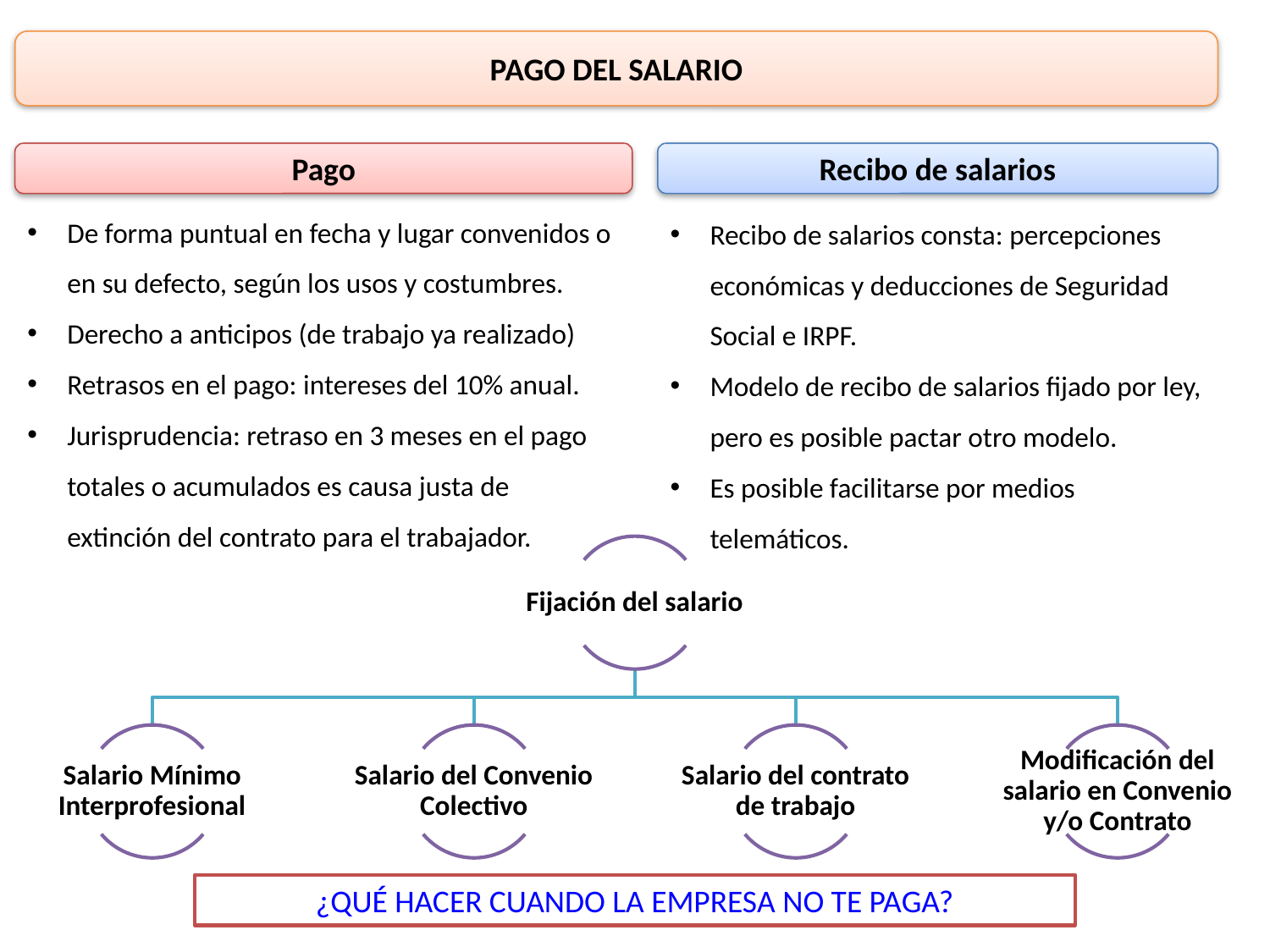

PAGO DEL SALARIO
Pago
Recibo de salarios
De forma puntual en fecha y lugar convenidos o en su defecto, según los usos y costumbres.
Derecho a anticipos (de trabajo ya realizado)
Retrasos en el pago: intereses del 10% anual.
Jurisprudencia: retraso en 3 meses en el pago totales o acumulados es causa justa de extinción del contrato para el trabajador.

Recibo de salarios consta: percepciones económicas y deducciones de Seguridad Social e IRPF.
Modelo de recibo de salarios fijado por ley, pero es posible pactar otro modelo.
Es posible facilitarse por medios telemáticos.
Fijación del salario
Salario Mínimo Interprofesional
Salario del Convenio Colectivo
Salario del contrato de trabajo
Modificación del salario en Convenio y/o Contrato
¿QUÉ HACER CUANDO LA EMPRESA NO TE PAGA?